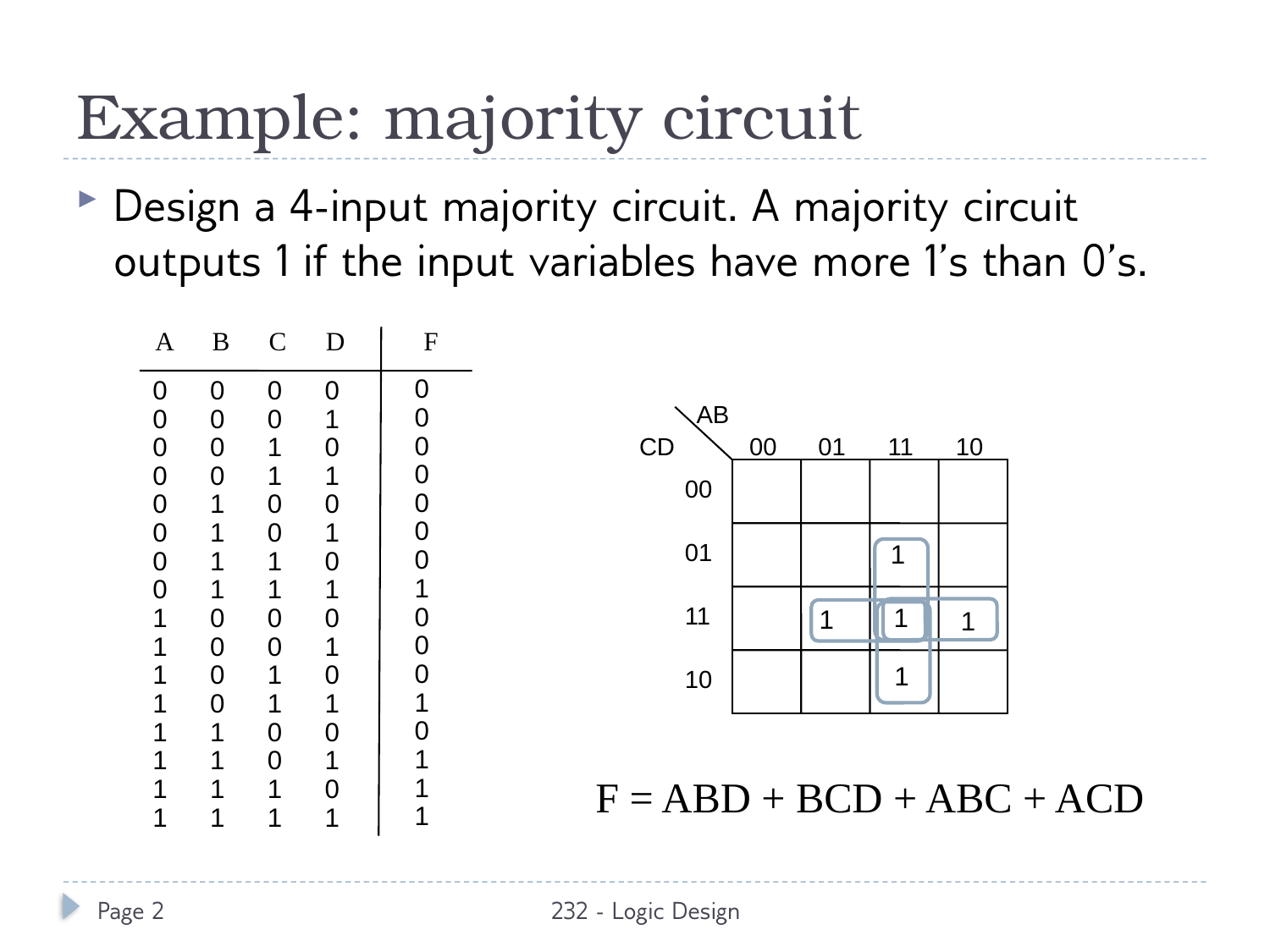

# Example: majority circuit
Design a 4-input majority circuit. A majority circuit outputs 1 if the input variables have more 1’s than 0’s.
A      B      C      D            F

0
0
0
0
0
0
0
0
1
1
1
1
1
1
1
1

0
0
0
0
1
1
1
1
0
0
0
0
1
1
1
1
0
0
1
1
0
0
1
1
0
0
1
1
0
0
1
1
0
1
0
1
0
1
0
1
0
1
0
1
0
1
0
1
0
0
0
0
0
0
0
1
0
0
0
1
0
1
1
1
AB

CD
00
01
11
10

00

01

11

10
1
1
1
1
1

F = ABD + BCD + ABC + ACD
Page 2
232 - Logic Design